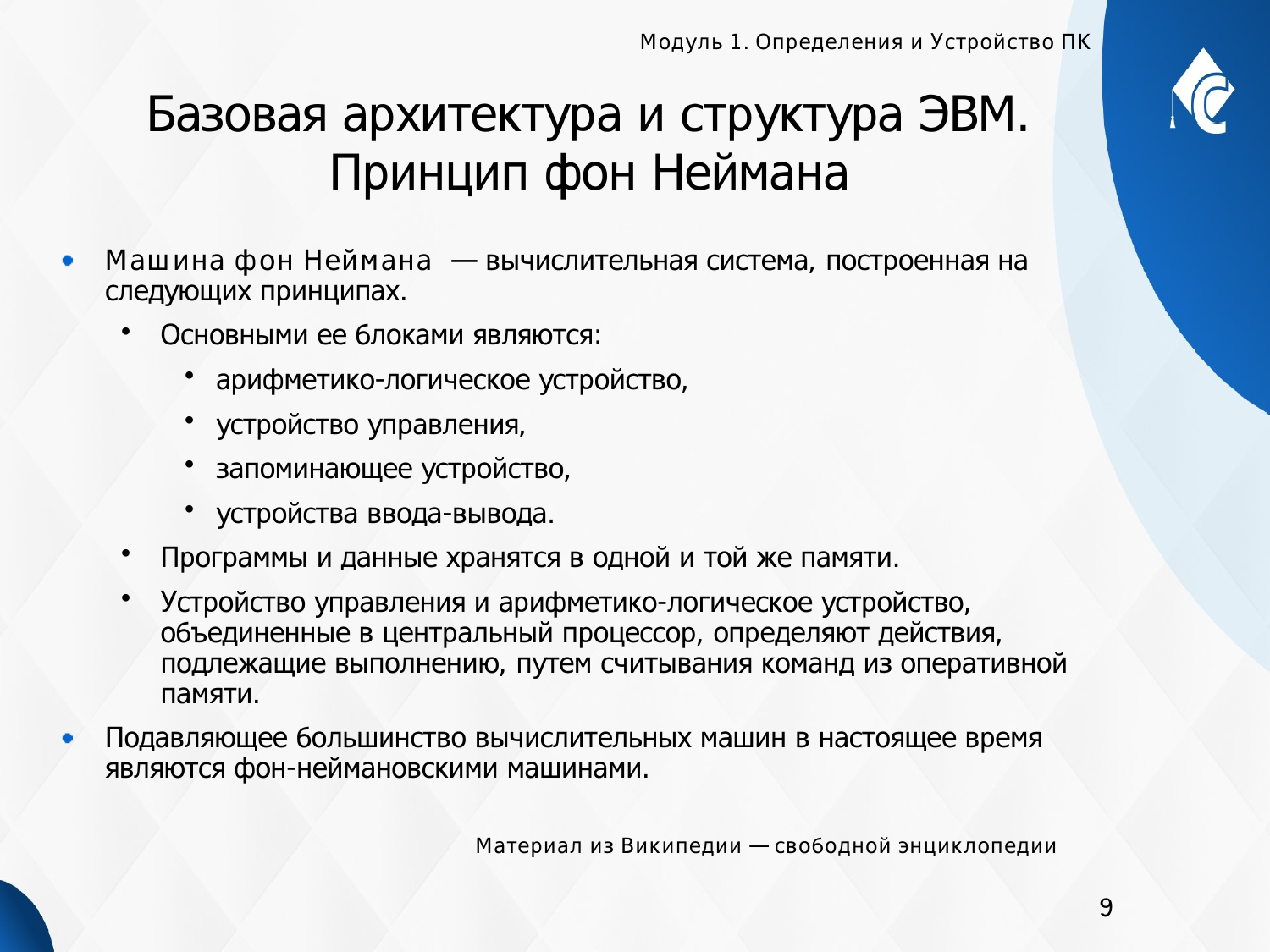

Модуль 1. Определения и Устройство ПК
# Базовая архитектура и структура ЭВМ. Принцип фон Неймана
Машина фон Неймана  — вычислительная система, построенная на следующих принципах.
Основными ее блоками являются:
арифметико-логическое устройство,
устройство управления,
запоминающее устройство,
устройства ввода-вывода.
Программы и данные хранятся в одной и той же памяти.
Устройство управления и арифметико-логическое устройство,  объединенные в центральный процессор, определяют действия, подлежащие выполнению, путем считывания команд из оперативной памяти.
Подавляющее большинство вычислительных машин в настоящее время являются фон-неймановскими машинами.

Материал из Википедии — свободной энциклопедии
9